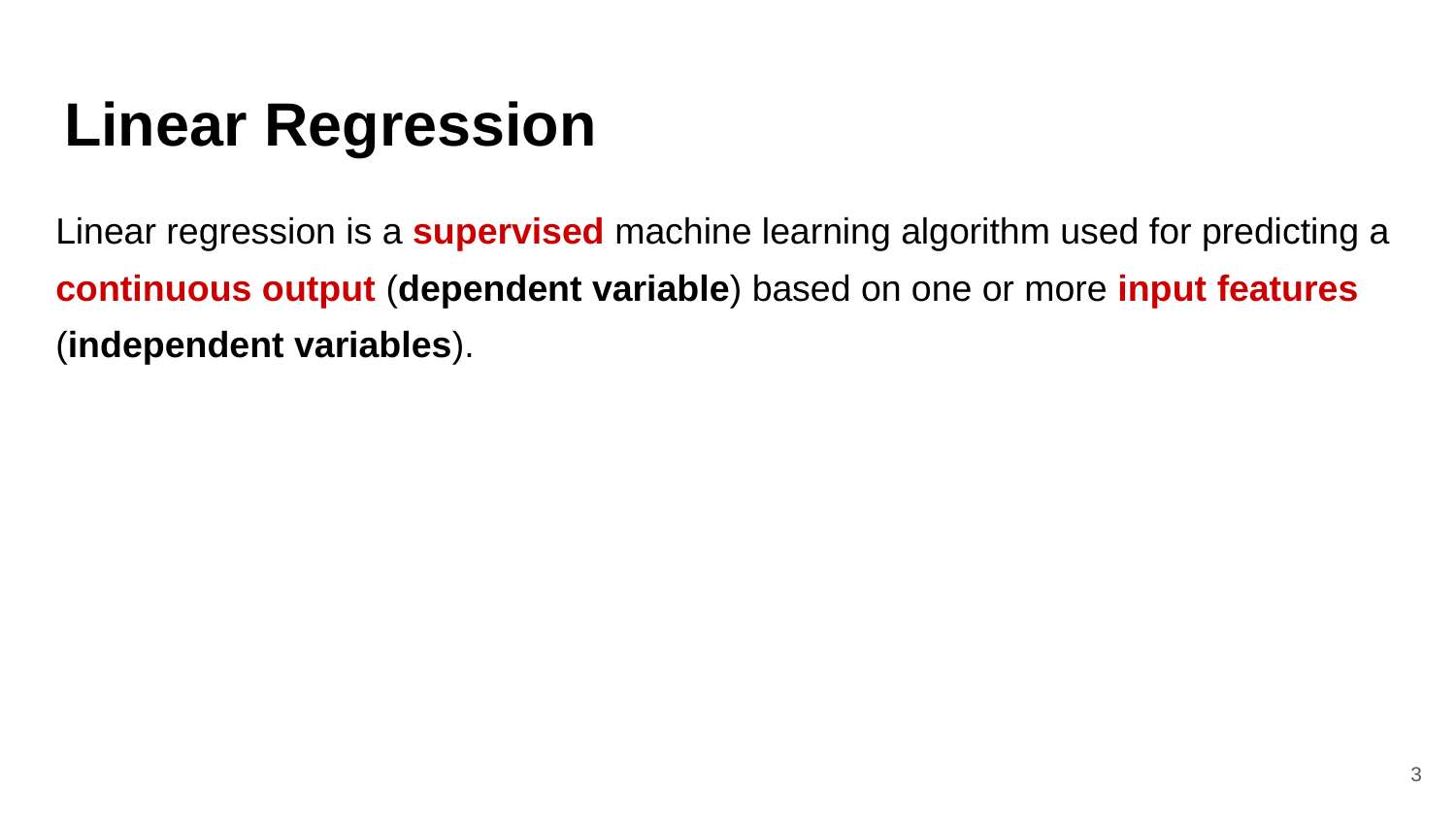

# Linear Regression
Linear regression is a supervised machine learning algorithm used for predicting a continuous output (dependent variable) based on one or more input features (independent variables).

3